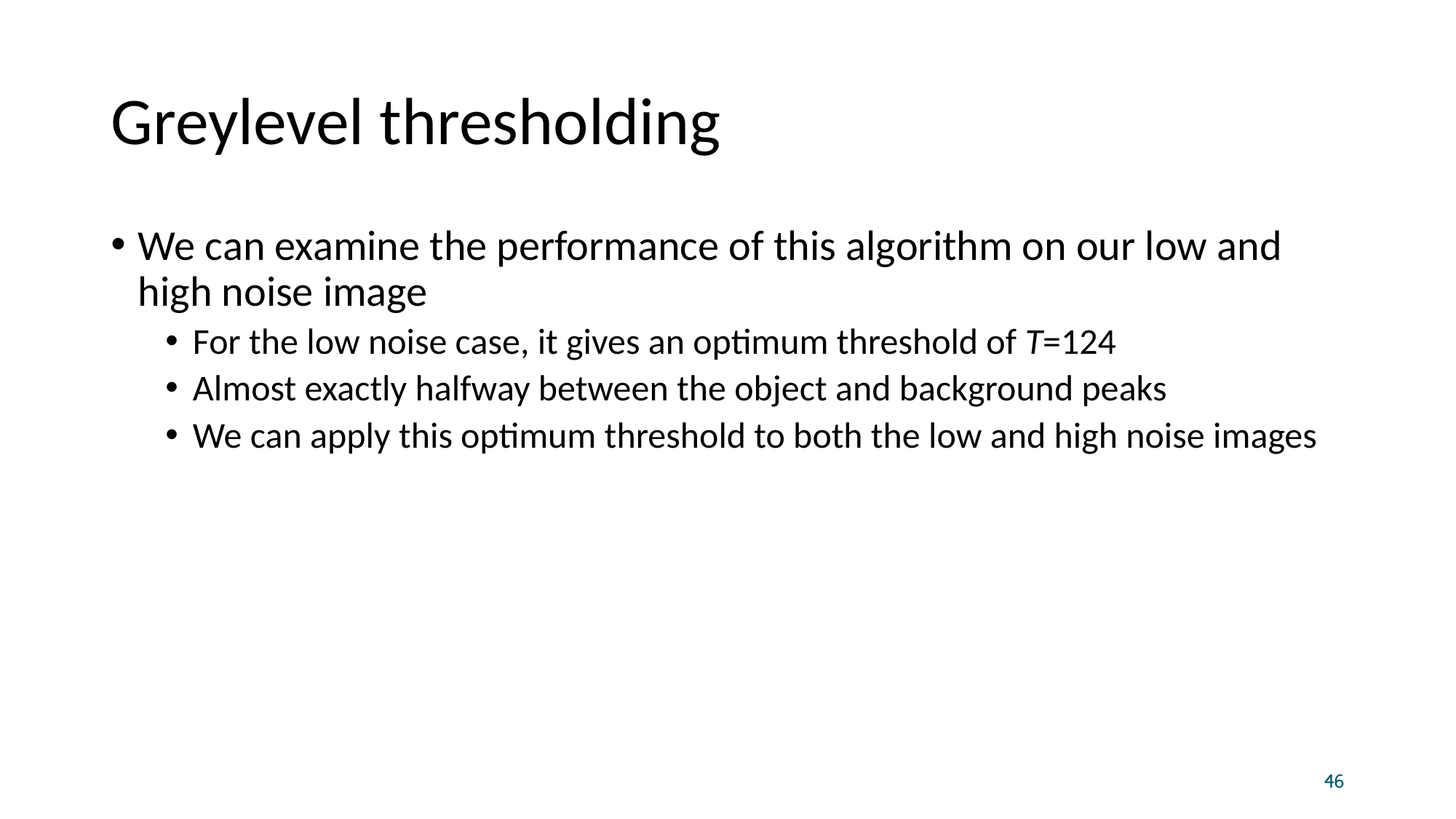

# Greylevel thresholding
We can examine the performance of this algorithm on our low and high noise image
For the low noise case, it gives an optimum threshold of T=124
Almost exactly halfway between the object and background peaks
We can apply this optimum threshold to both the low and high noise images
46